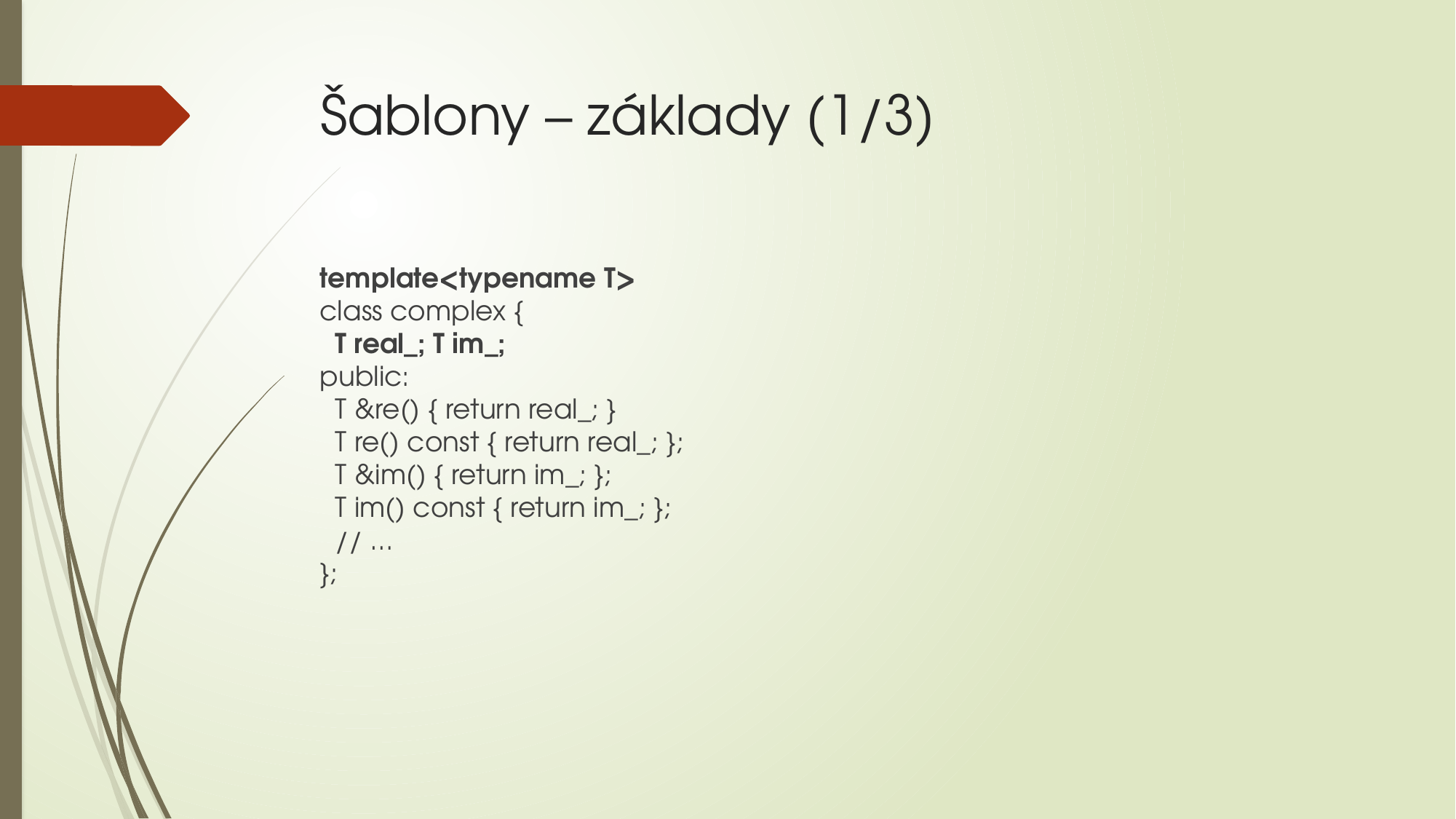

# Šablony – základy (1/3)
template<typename T>
class complex {
  T real_; T im_;
public:
  T &re() { return real_; }
  T re() const { return real_; };
  T &im() { return im_; };
  T im() const { return im_; };
  // …
};